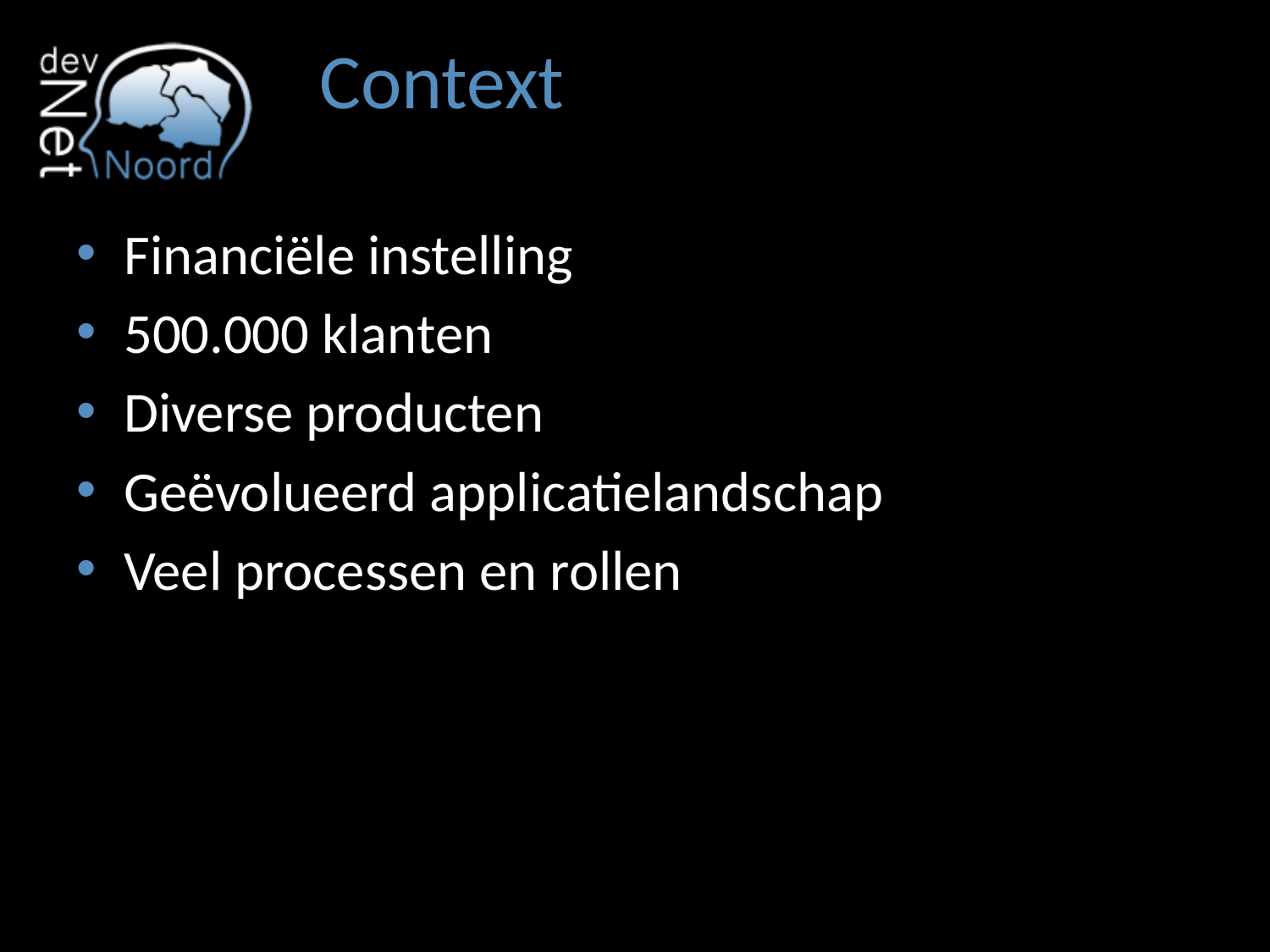

# Context
Financiële instelling
500.000 klanten
Diverse producten
Geëvolueerd applicatielandschap
Veel processen en rollen